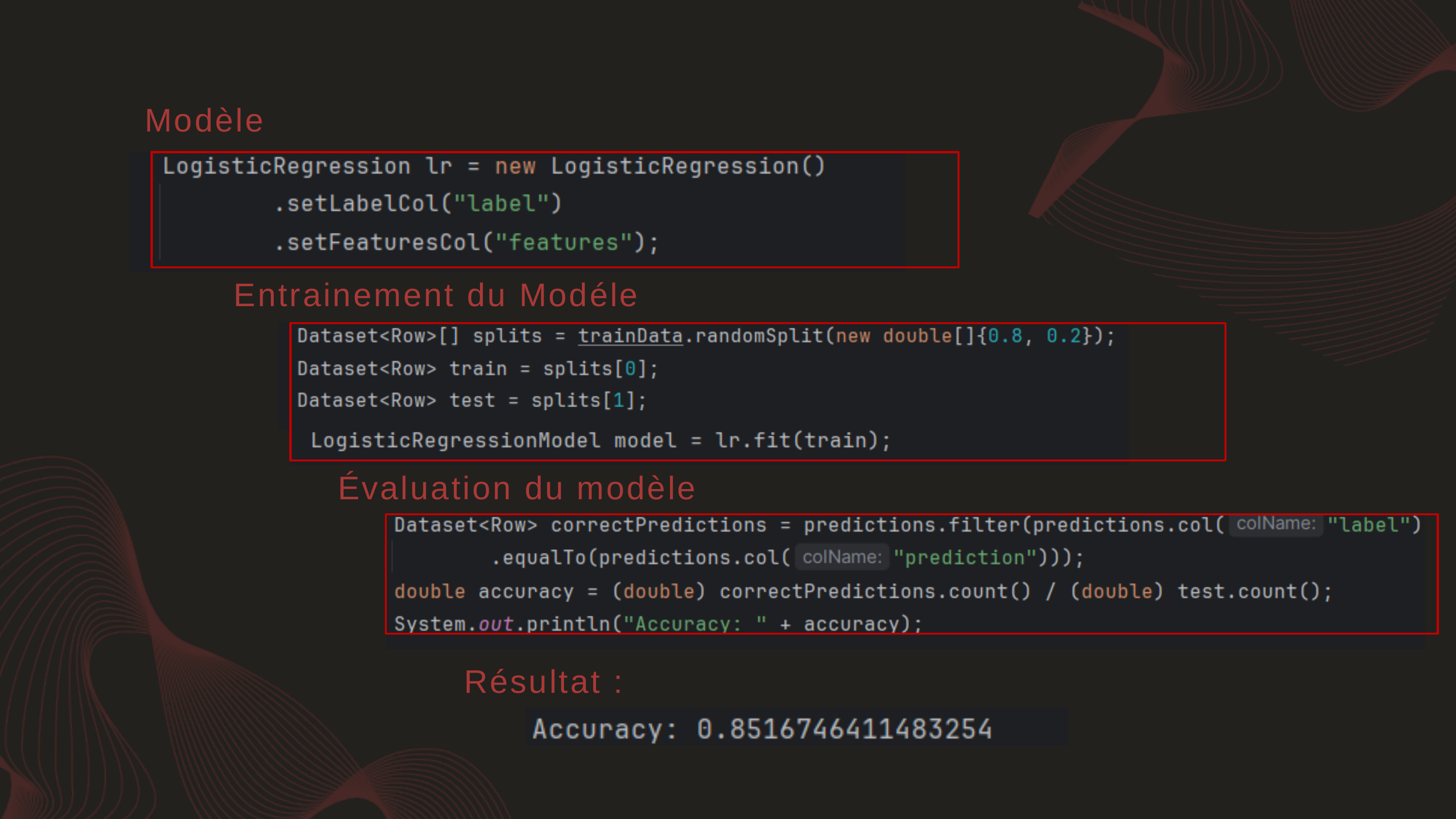

Modèle

Entrainement du Modéle

Évaluation du modèle

Résultat :